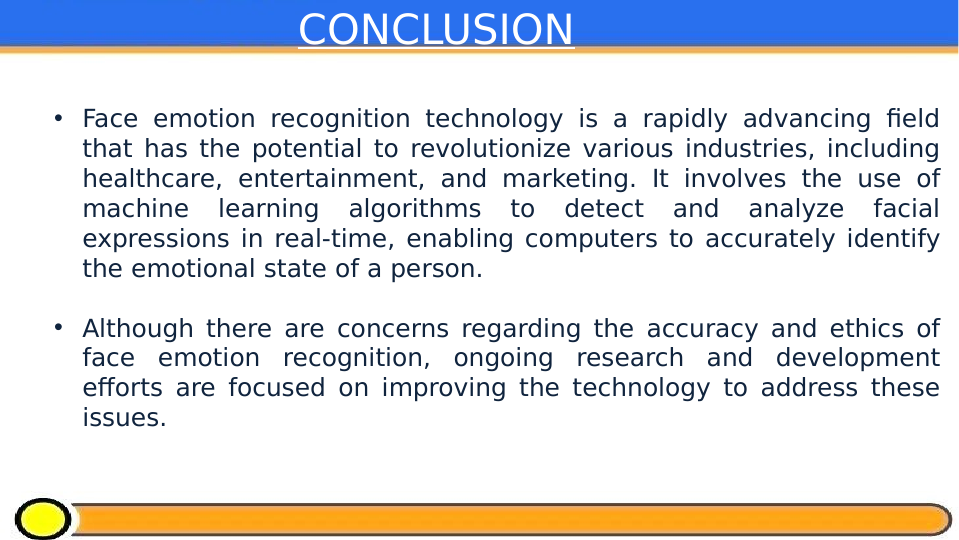

CONCLUSION

Face emotion recognition technology is a rapidly advancing field that has the potential to revolutionize various industries, including healthcare, entertainment, and marketing. It involves the use of machine learning algorithms to detect and analyze facial expressions in real-time, enabling computers to accurately identify the emotional state of a person.

Although there are concerns regarding the accuracy and ethics of face emotion recognition, ongoing research and development efforts are focused on improving the technology to address these issues.